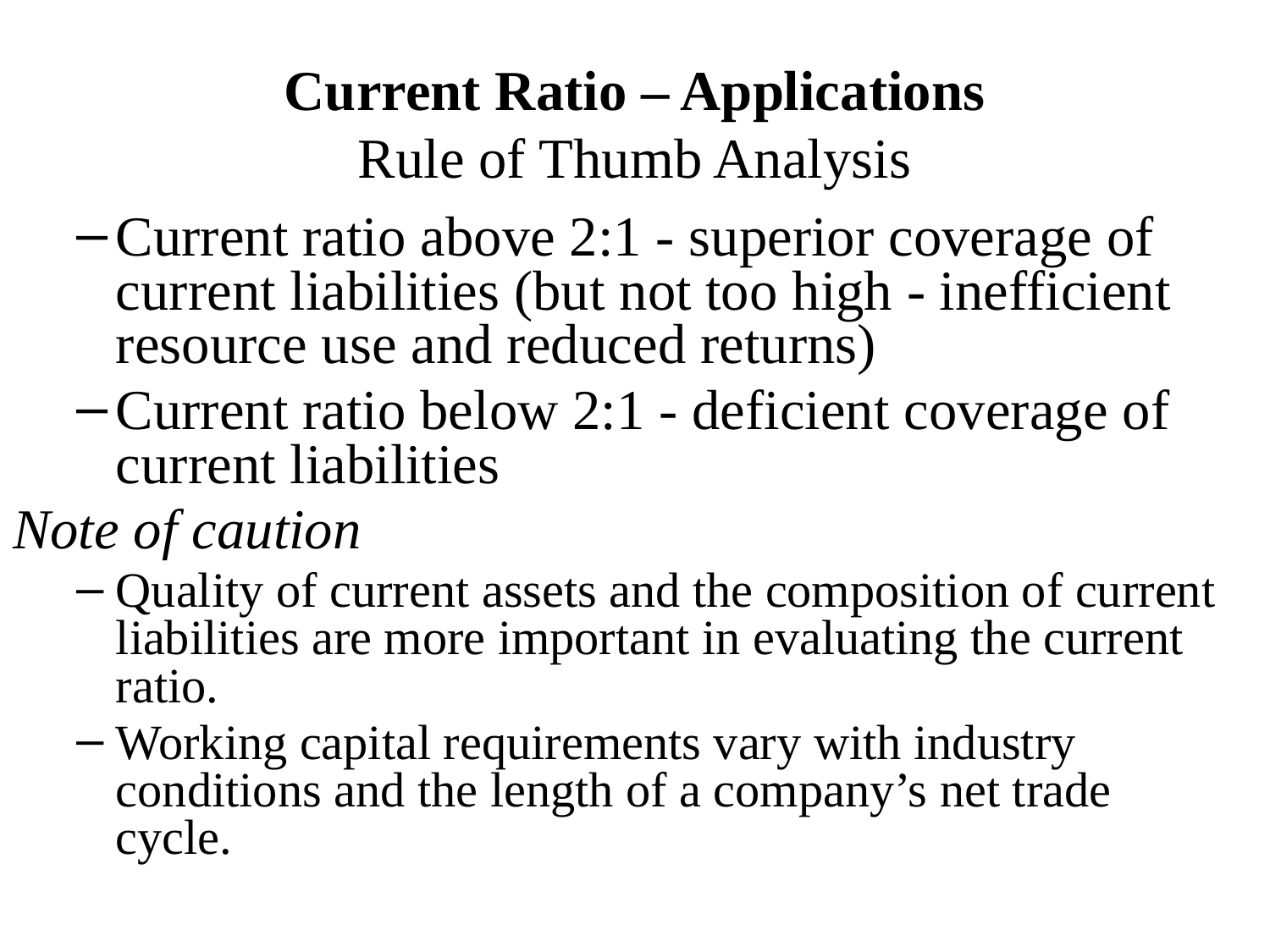

# Current Ratio – Applications Rule of Thumb Analysis
Current ratio above 2:1 - superior coverage of current liabilities (but not too high - inefficient resource use and reduced returns)
Current ratio below 2:1 - deficient coverage of current liabilities
Note of caution
Quality of current assets and the composition of current liabilities are more important in evaluating the current ratio.
Working capital requirements vary with industry conditions and the length of a company’s net trade cycle.